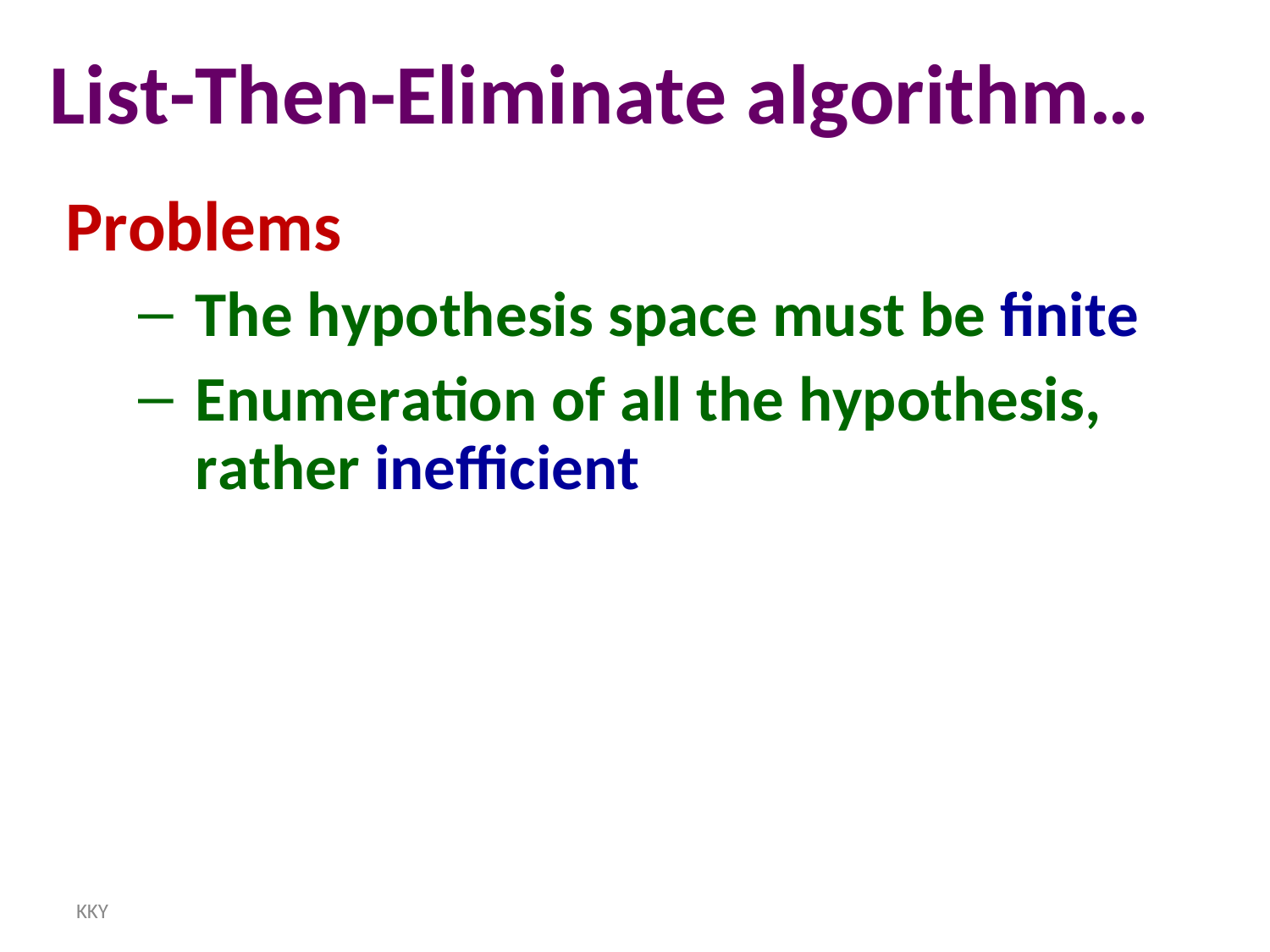

# List-Then-Eliminate algorithm…
Problems
The hypothesis space must be finite
Enumeration of all the hypothesis, rather inefficient
KKY

36